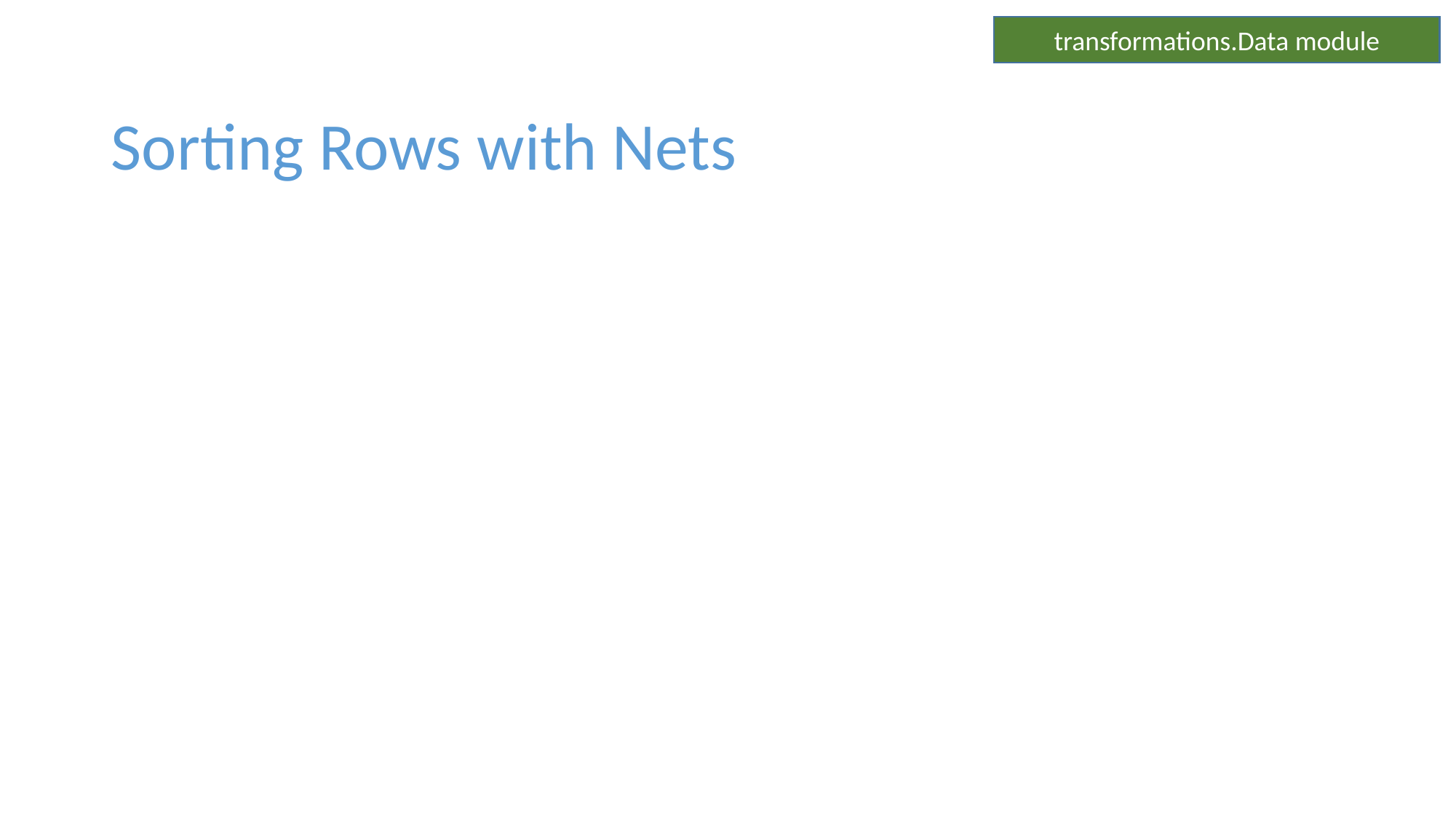

transformations.Data module
# Sorting Rows with Nets